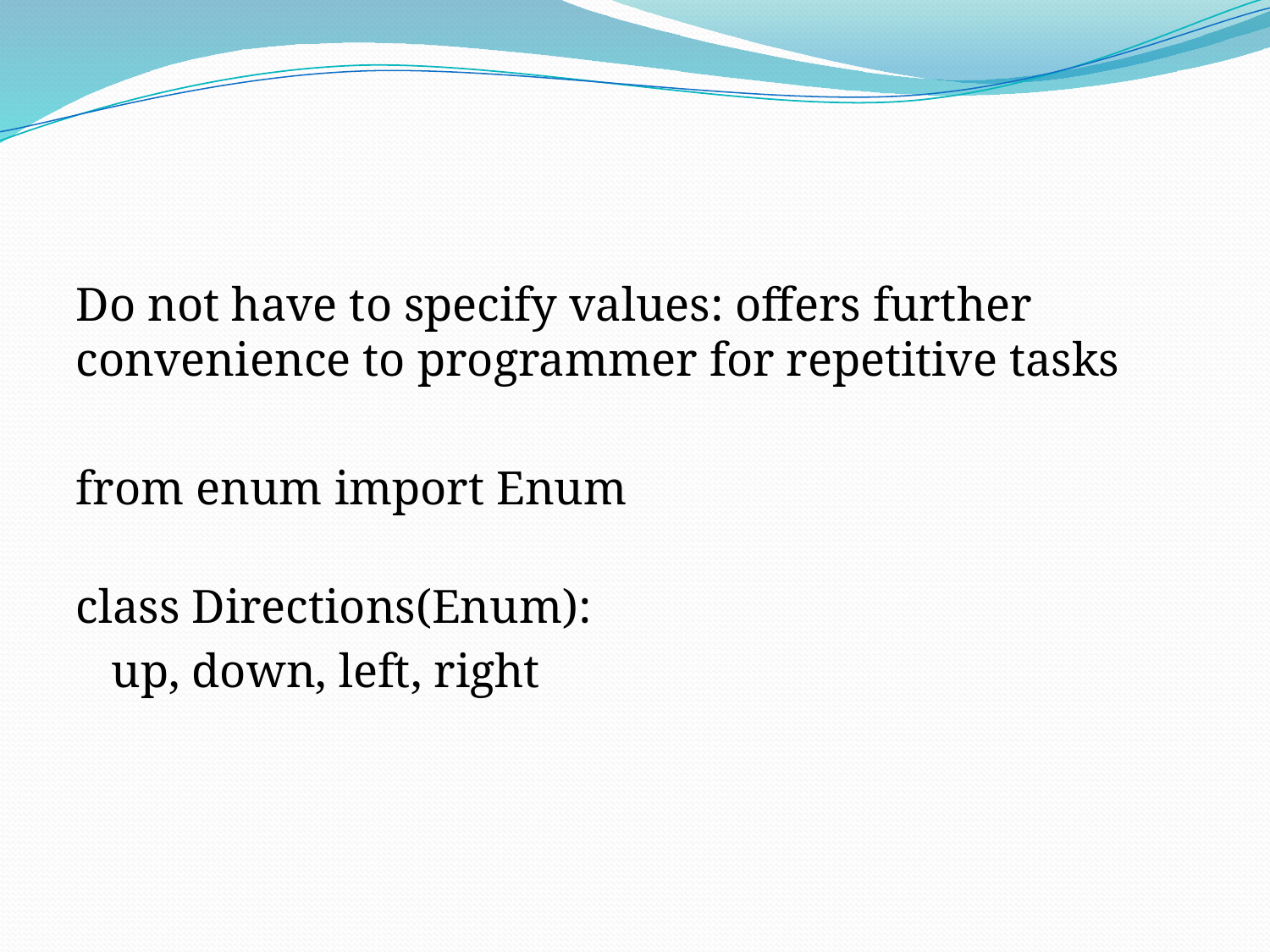

#
Do not have to specify values: offers further convenience to programmer for repetitive tasks

from enum import Enum
class Directions(Enum):
   up, down, left, right